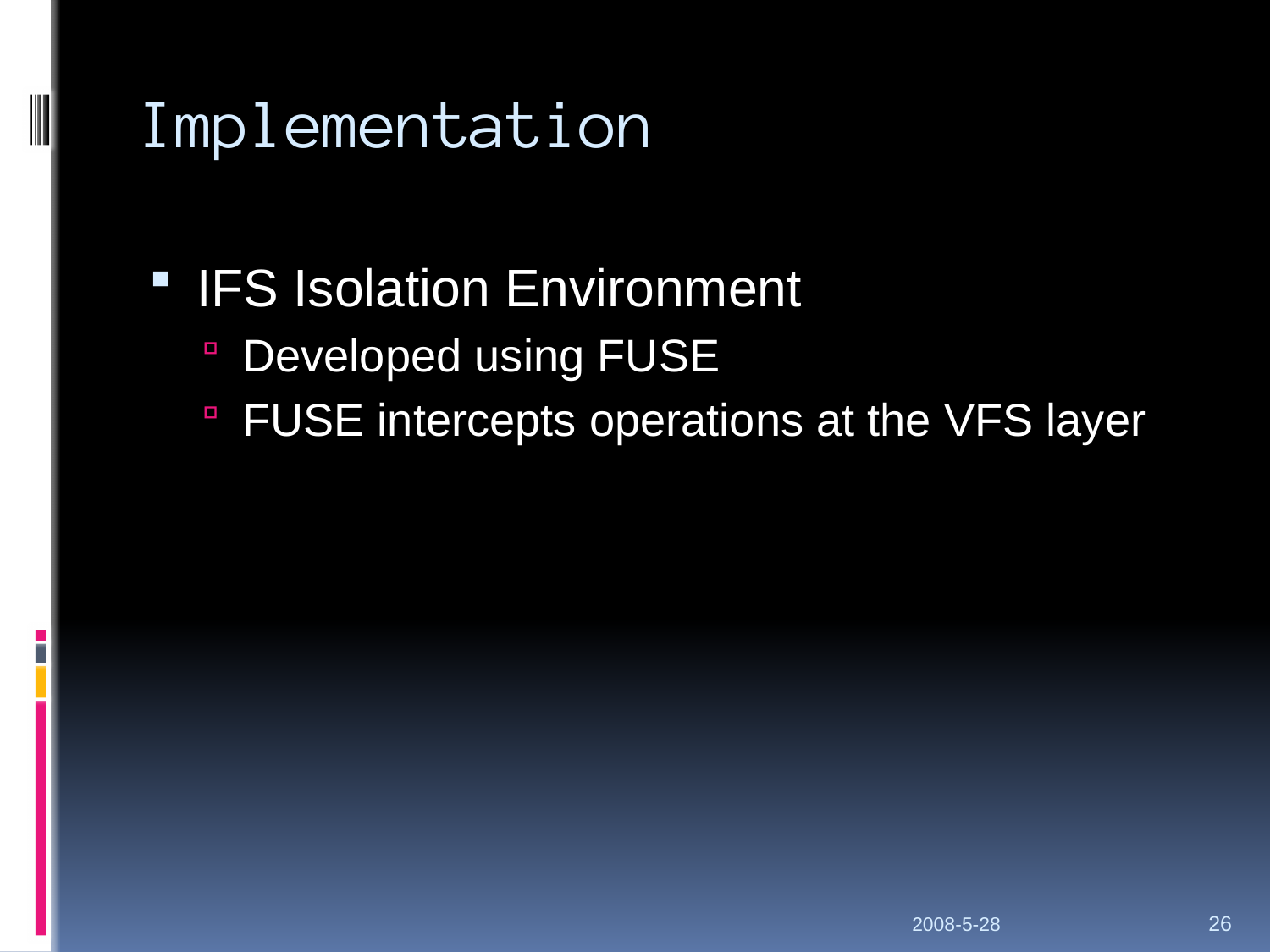

# Implementation
IFS Isolation Environment
Developed using FUSE
FUSE intercepts operations at the VFS layer
2008-5-28
26